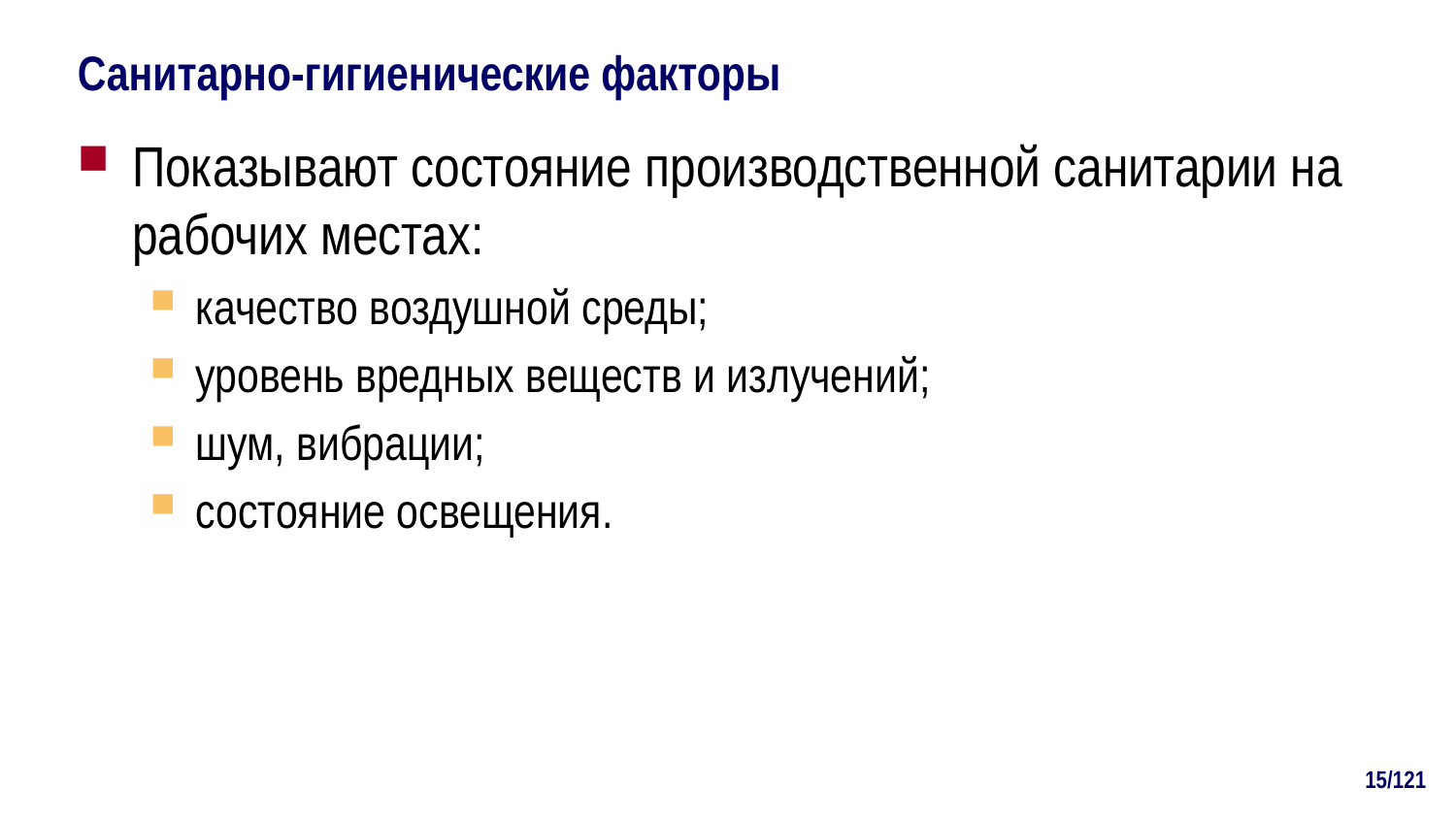

# Санитарно-гигиенические факторы
Показывают состояние производственной санитарии на рабочих местах:
качество воздушной среды;
уровень вредных веществ и излучений;
шум, вибрации;
состояние освещения.